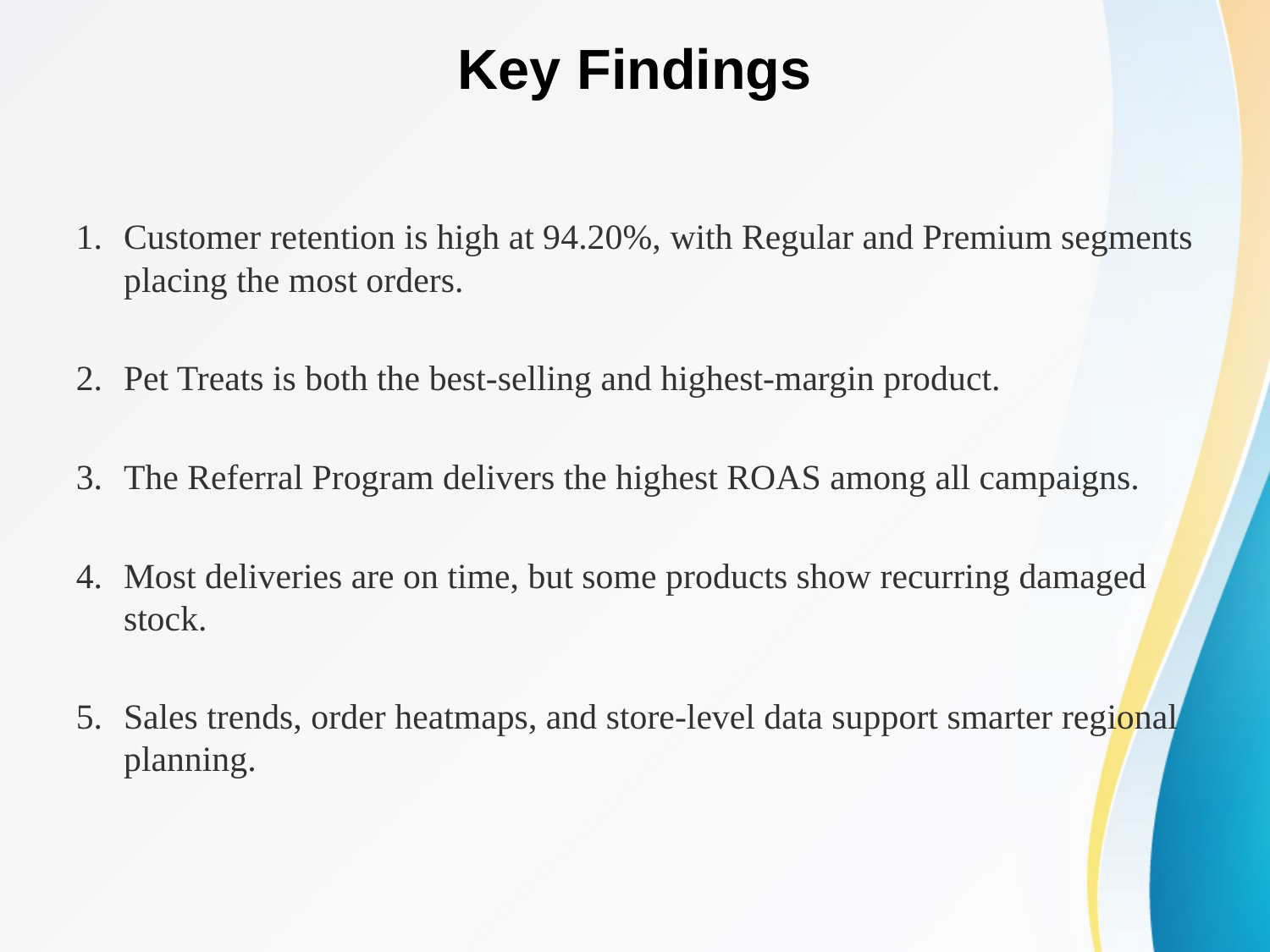

# Key Findings

Customer retention is high at 94.20%, with Regular and Premium segments placing the most orders.

Pet Treats is both the best-selling and highest-margin product.

The Referral Program delivers the highest ROAS among all campaigns.

Most deliveries are on time, but some products show recurring damaged stock.

Sales trends, order heatmaps, and store-level data support smarter regional planning.